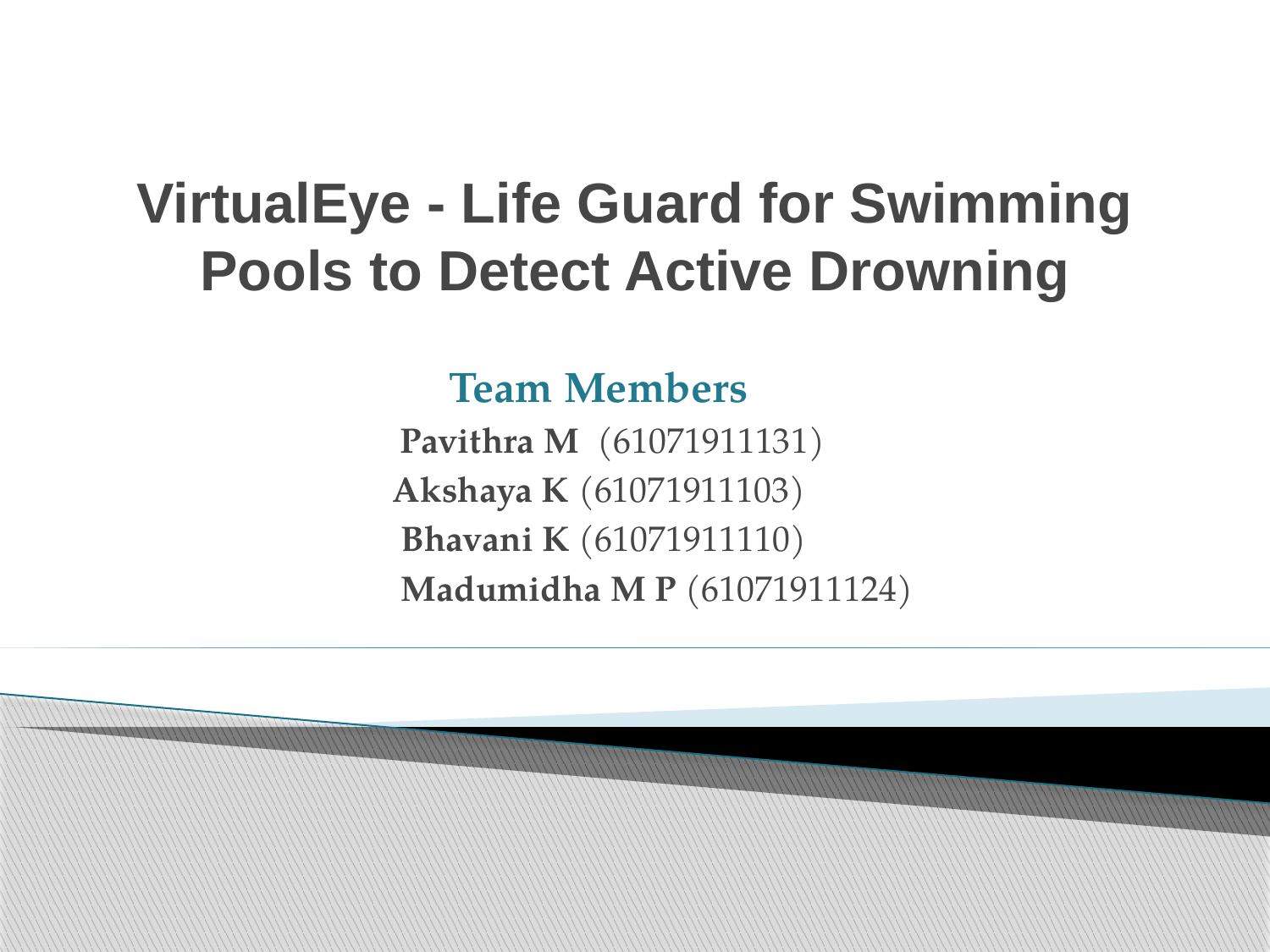

# VirtualEye - Life Guard for Swimming Pools to Detect Active Drowning
Team Members
  Pavithra M  (61071911131)
Akshaya K (61071911103)
Bhavani K (61071911110)
            Madumidha M P (61071911124)